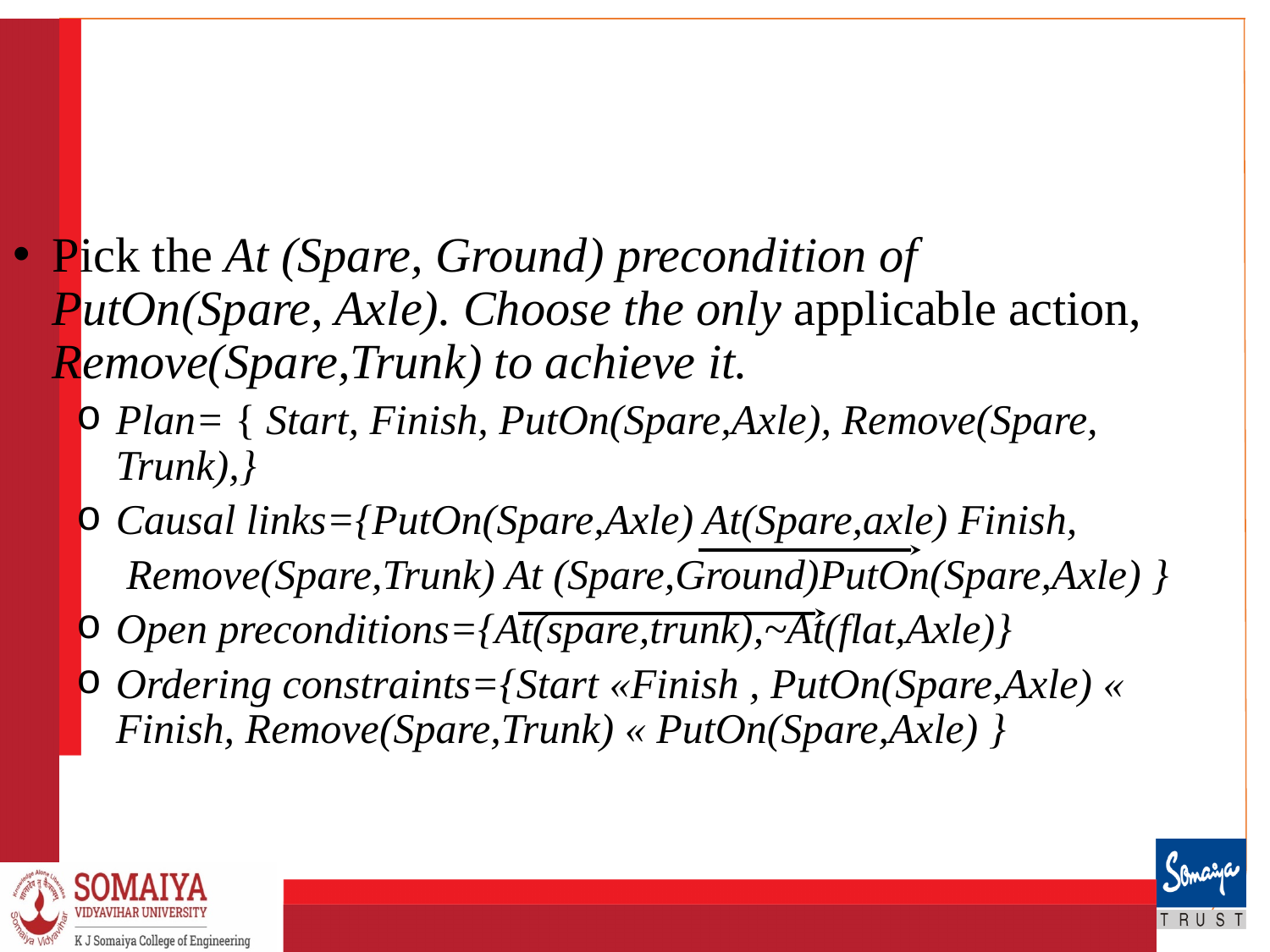

#
Pick the At (Spare, Ground) precondition of PutOn(Spare, Axle). Choose the only applicable action, Remove(Spare,Trunk) to achieve it.
Plan= { Start, Finish, PutOn(Spare,Axle), Remove(Spare, Trunk),}
Causal links={PutOn(Spare,Axle) At(Spare,axle) Finish,
	 Remove(Spare,Trunk) At (Spare,Ground)PutOn(Spare,Axle) }
Open preconditions={At(spare,trunk),~At(flat,Axle)}
Ordering constraints={Start «Finish , PutOn(Spare,Axle) « Finish, Remove(Spare,Trunk) « PutOn(Spare,Axle) }